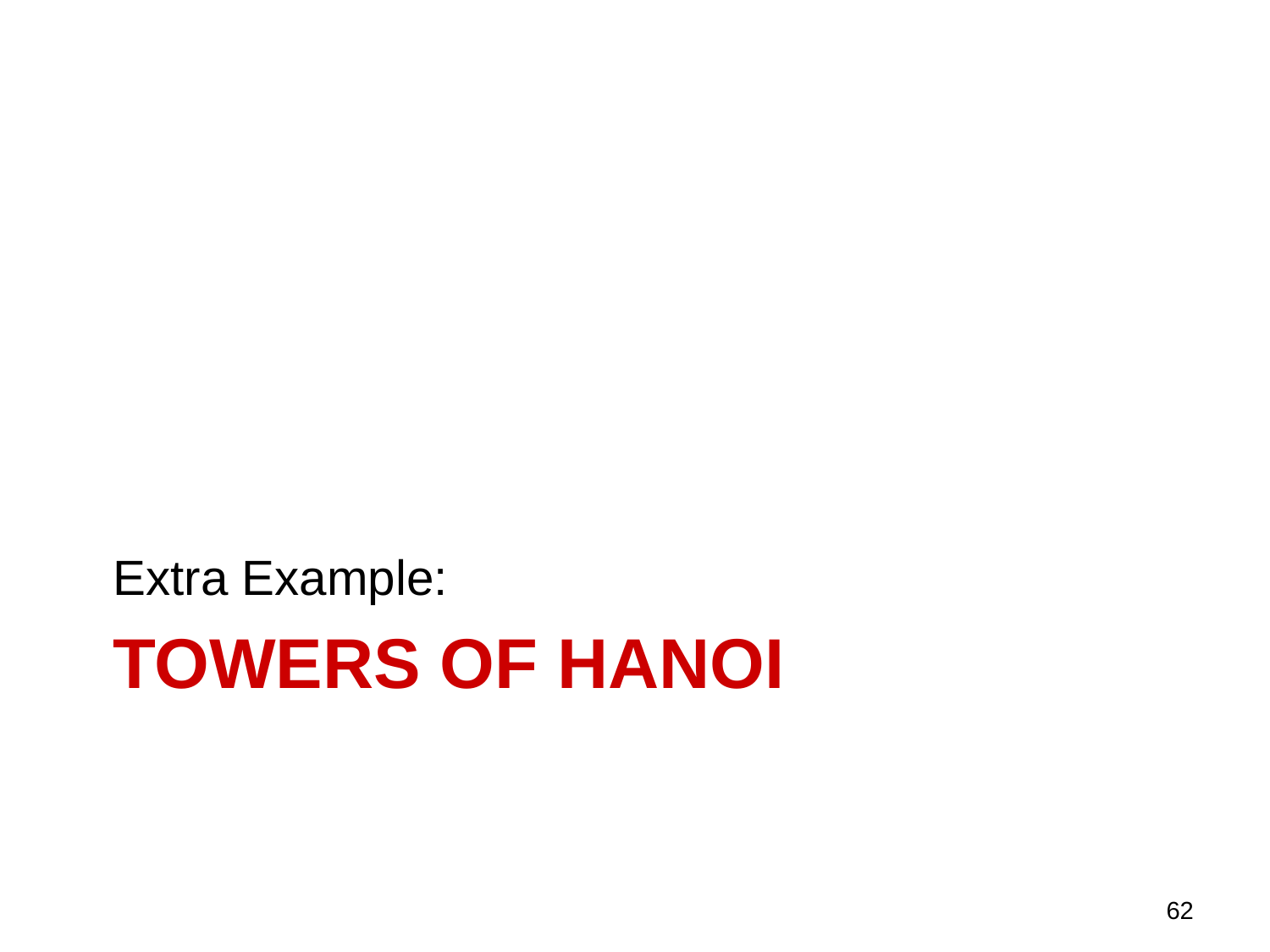

Extra Example:
# Towers of Hanoi
62